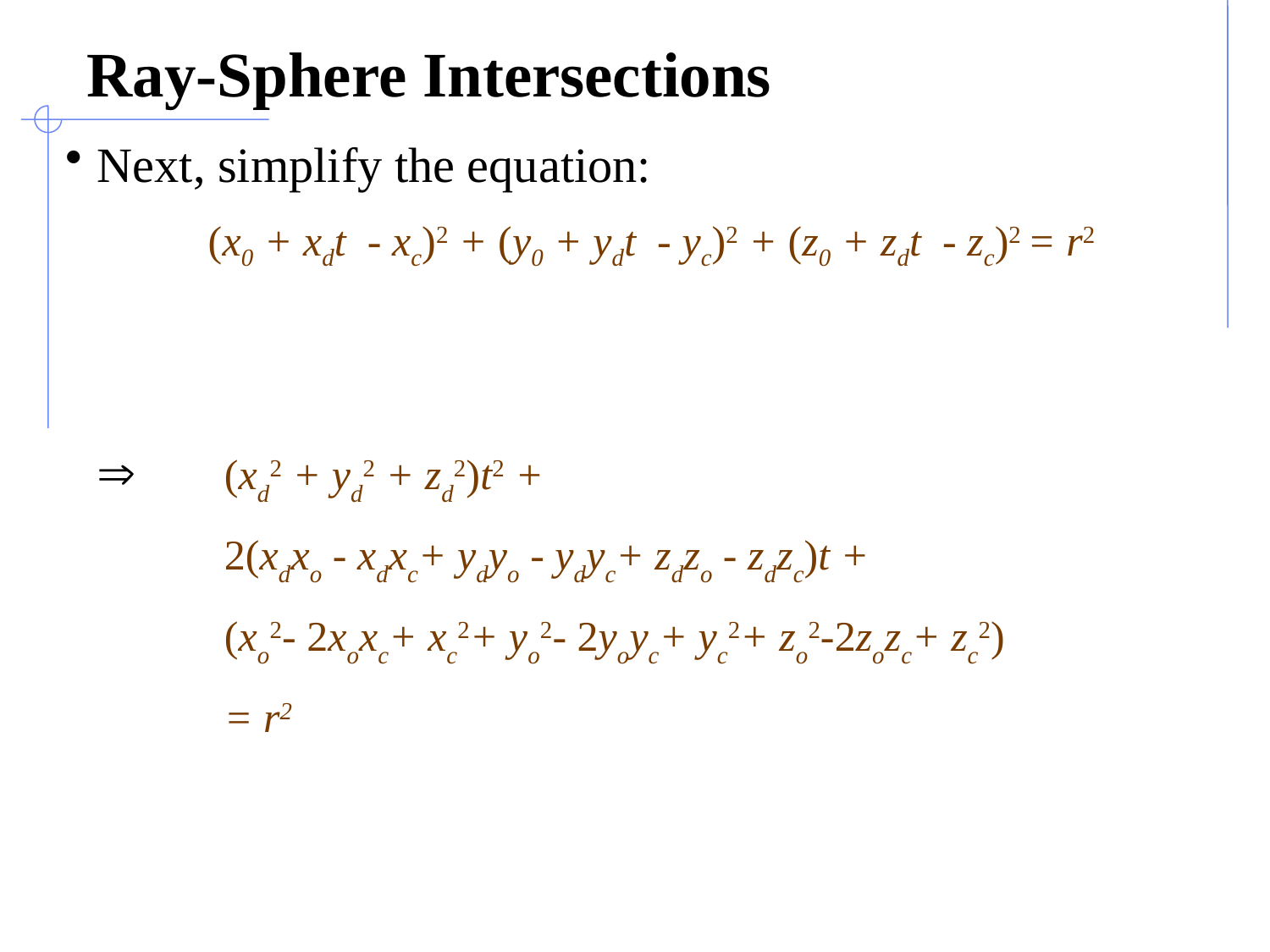

# Ray-Sphere Intersections
Next, simplify the equation:
(x0 + xdt  - xc)2 + (y0 + ydt  - yc)2 + (z0 + zdt  - zc)2 = r2

	⇒	(xd2 + yd2 + zd2)t2 +
		2(xdxo - xdxc+ ydyo - ydyc+ zdzo - zdzc)t +
		(xo2- 2xoxc+ xc2+ yo2- 2yoyc+ yc2+ zo2-2zozc+ zc2)
		= r2